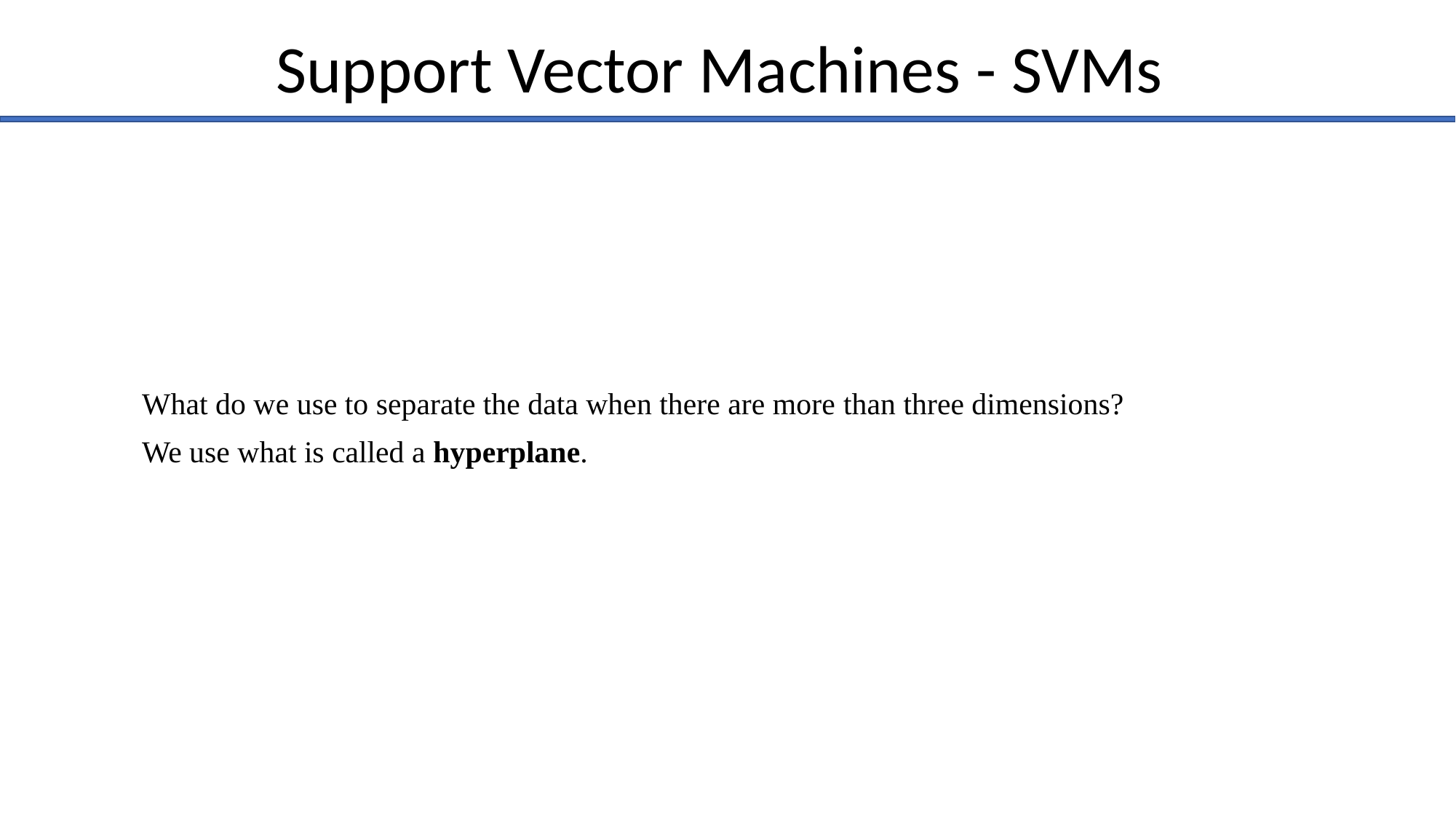

# Support Vector Machines - SVMs

What do we use to separate the data when there are more than three dimensions?
We use what is called a hyperplane.